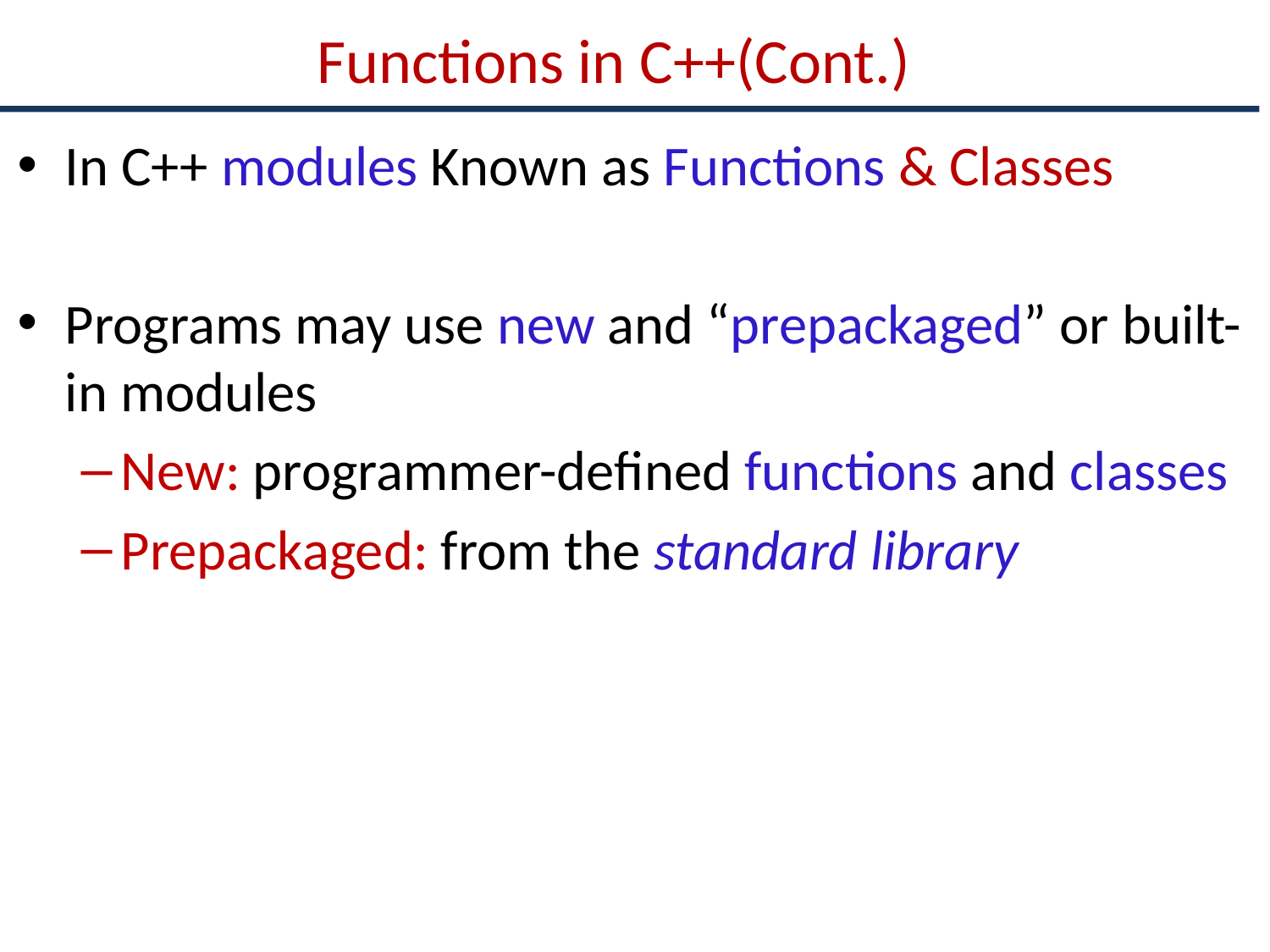

# Functions in C++(Cont.)

In C++ modules Known as Functions & Classes

Programs may use new and “prepackaged” or built-in modules
New: programmer-defined functions and classes
Prepackaged: from the standard library